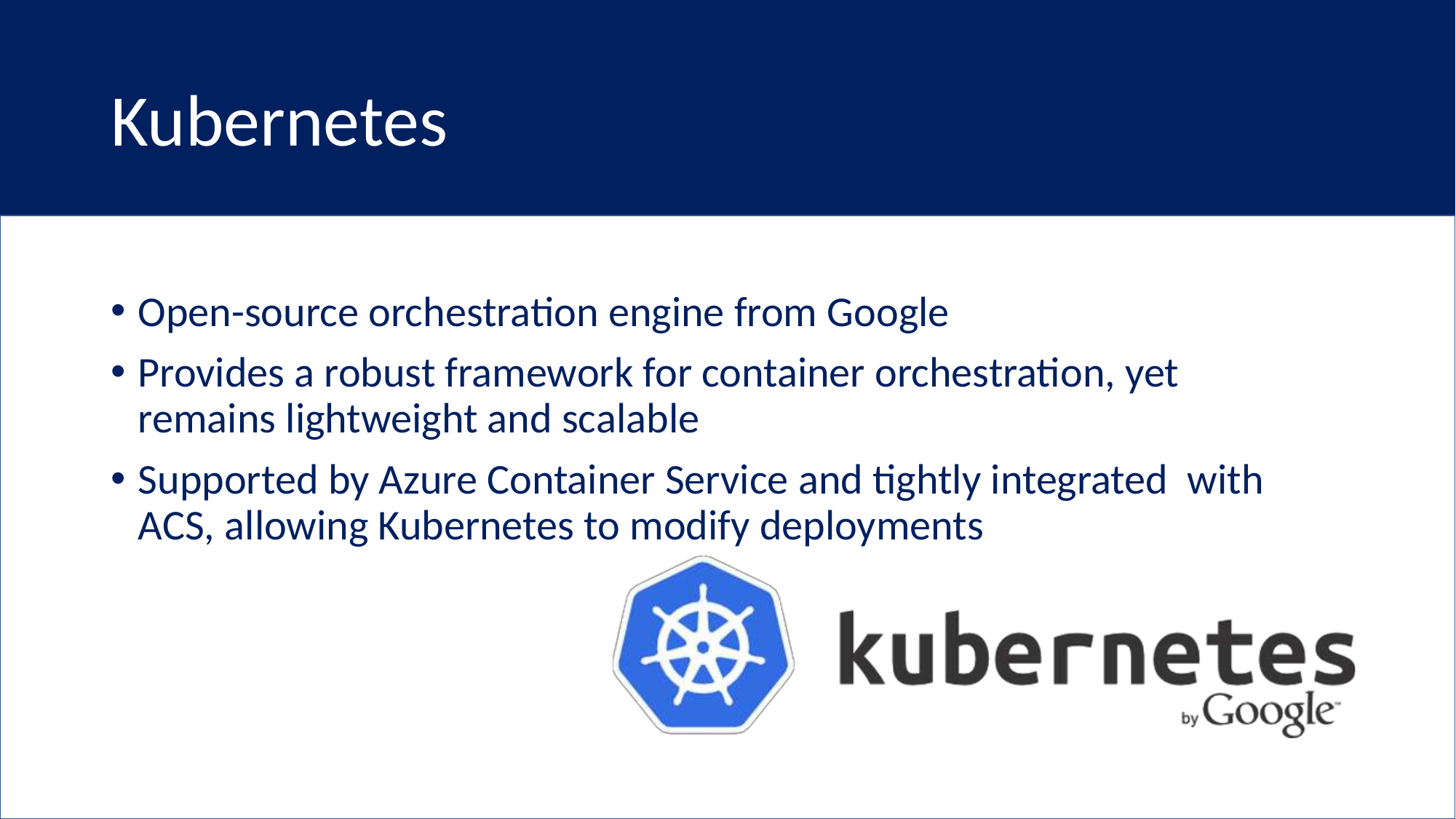

# Kubernetes

Open-source orchestration engine from Google
Provides a robust framework for container orchestration, yet  remains lightweight and scalable
Supported by Azure Container Service and tightly integrated  with ACS, allowing Kubernetes to modify deployments